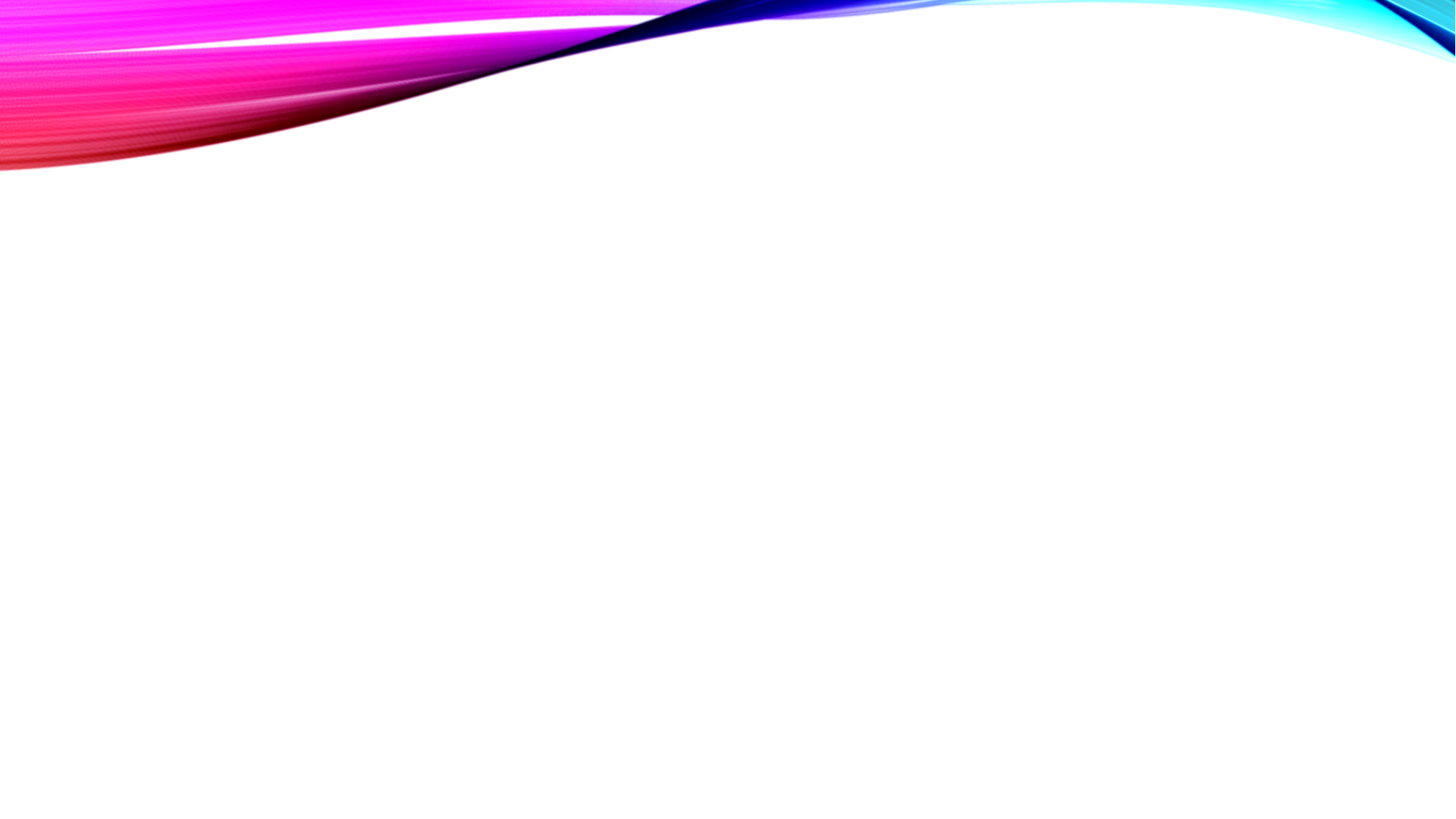

#
Un programme informatique traditionnel effectue une tache en suivant des instruction précise et donc systématiquement de la même façon .Au contraire, un système machine Learning  ne suit pas d’instructions,  mais à donner la capacité aux ordinateur d’apprendre a partir de données, c’est a dire d’améliore leur performance a résoudre les taches sans être explicitement programmée pour chacun .En conséquent ces performance s’améliore au fils de son « Entrainement » a mesure de l’algorithmique est exposée a d’avantage de donnée .